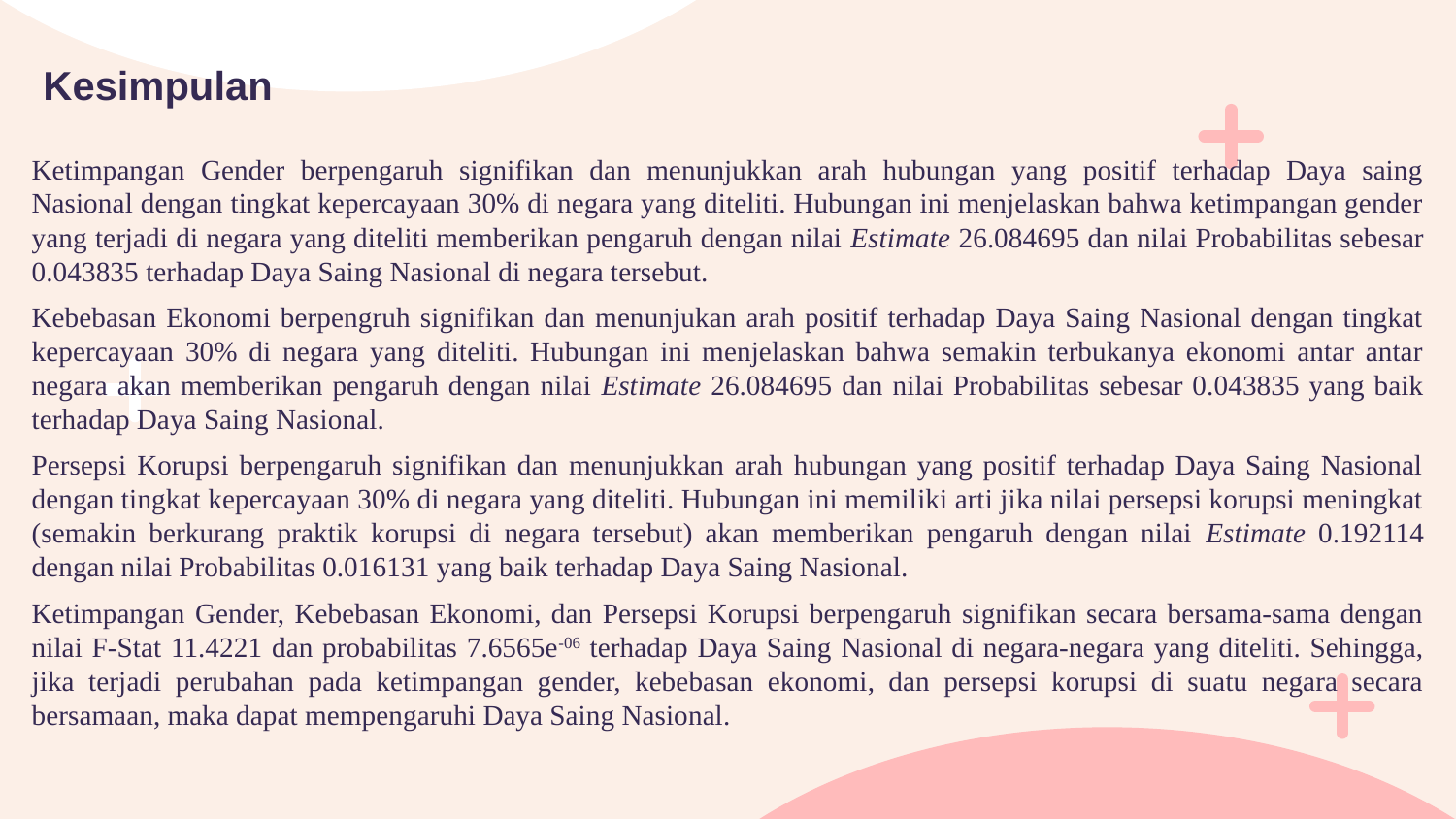

Kesimpulan

Ketimpangan Gender berpengaruh signifikan dan menunjukkan arah hubungan yang positif terhadap Daya saing Nasional dengan tingkat kepercayaan 30% di negara yang diteliti. Hubungan ini menjelaskan bahwa ketimpangan gender yang terjadi di negara yang diteliti memberikan pengaruh dengan nilai Estimate 26.084695 dan nilai Probabilitas sebesar 0.043835 terhadap Daya Saing Nasional di negara tersebut.
Kebebasan Ekonomi berpengruh signifikan dan menunjukan arah positif terhadap Daya Saing Nasional dengan tingkat kepercayaan 30% di negara yang diteliti. Hubungan ini menjelaskan bahwa semakin terbukanya ekonomi antar antar negara akan memberikan pengaruh dengan nilai Estimate 26.084695 dan nilai Probabilitas sebesar 0.043835 yang baik terhadap Daya Saing Nasional.
Persepsi Korupsi berpengaruh signifikan dan menunjukkan arah hubungan yang positif terhadap Daya Saing Nasional dengan tingkat kepercayaan 30% di negara yang diteliti. Hubungan ini memiliki arti jika nilai persepsi korupsi meningkat (semakin berkurang praktik korupsi di negara tersebut) akan memberikan pengaruh dengan nilai Estimate 0.192114 dengan nilai Probabilitas 0.016131 yang baik terhadap Daya Saing Nasional.
Ketimpangan Gender, Kebebasan Ekonomi, dan Persepsi Korupsi berpengaruh signifikan secara bersama-sama dengan nilai F-Stat 11.4221 dan probabilitas 7.6565e-06 terhadap Daya Saing Nasional di negara-negara yang diteliti. Sehingga, jika terjadi perubahan pada ketimpangan gender, kebebasan ekonomi, dan persepsi korupsi di suatu negara secara bersamaan, maka dapat mempengaruhi Daya Saing Nasional.